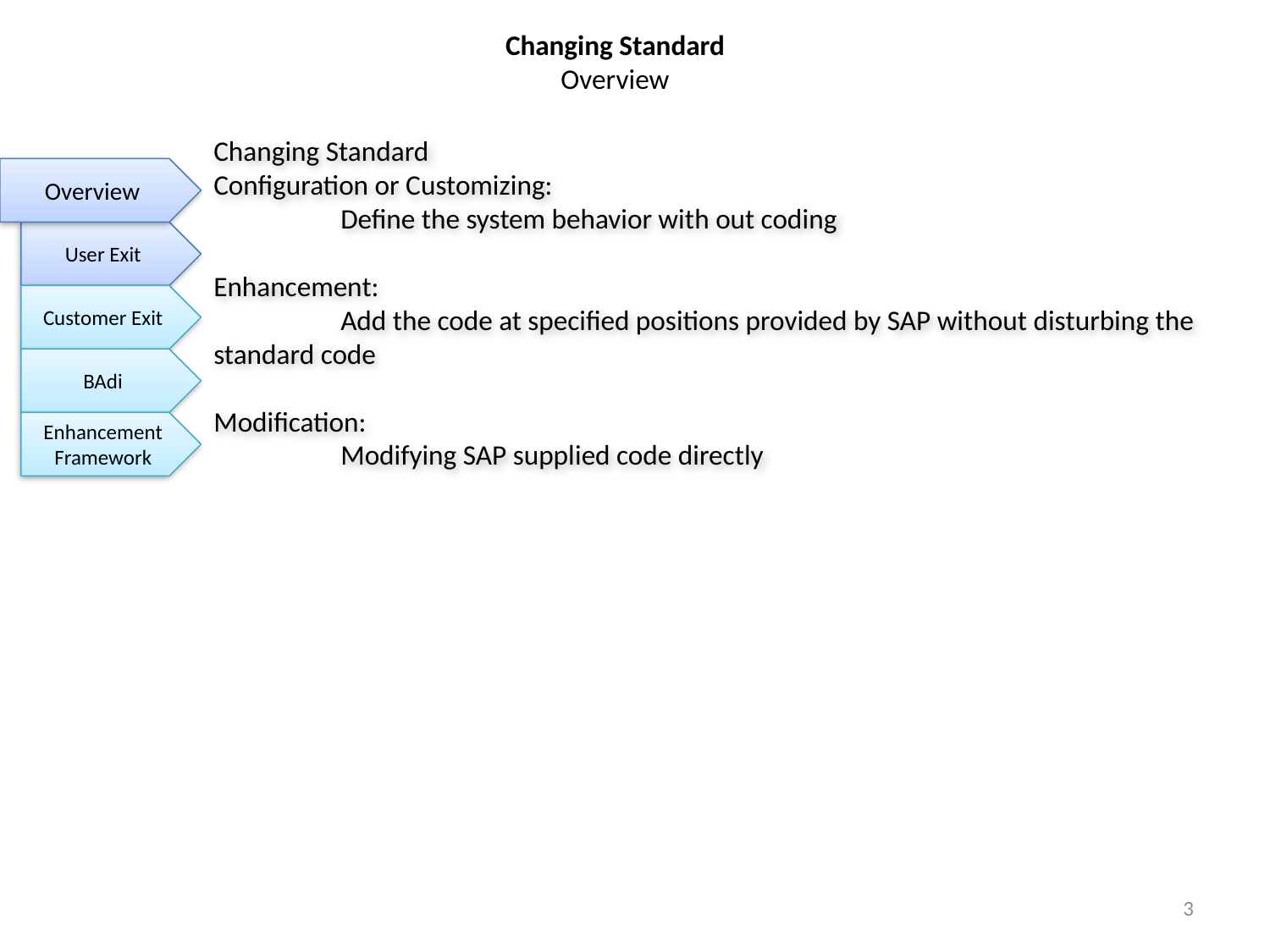

Changing Standard
Overview
Changing Standard
Configuration or Customizing:
	Define the system behavior with out coding

Enhancement:
	Add the code at specified positions provided by SAP without disturbing the standard code

Modification:
	Modifying SAP supplied code directly

Overview
User Exit
Customer Exit
BAdi
Enhancement Framework
3